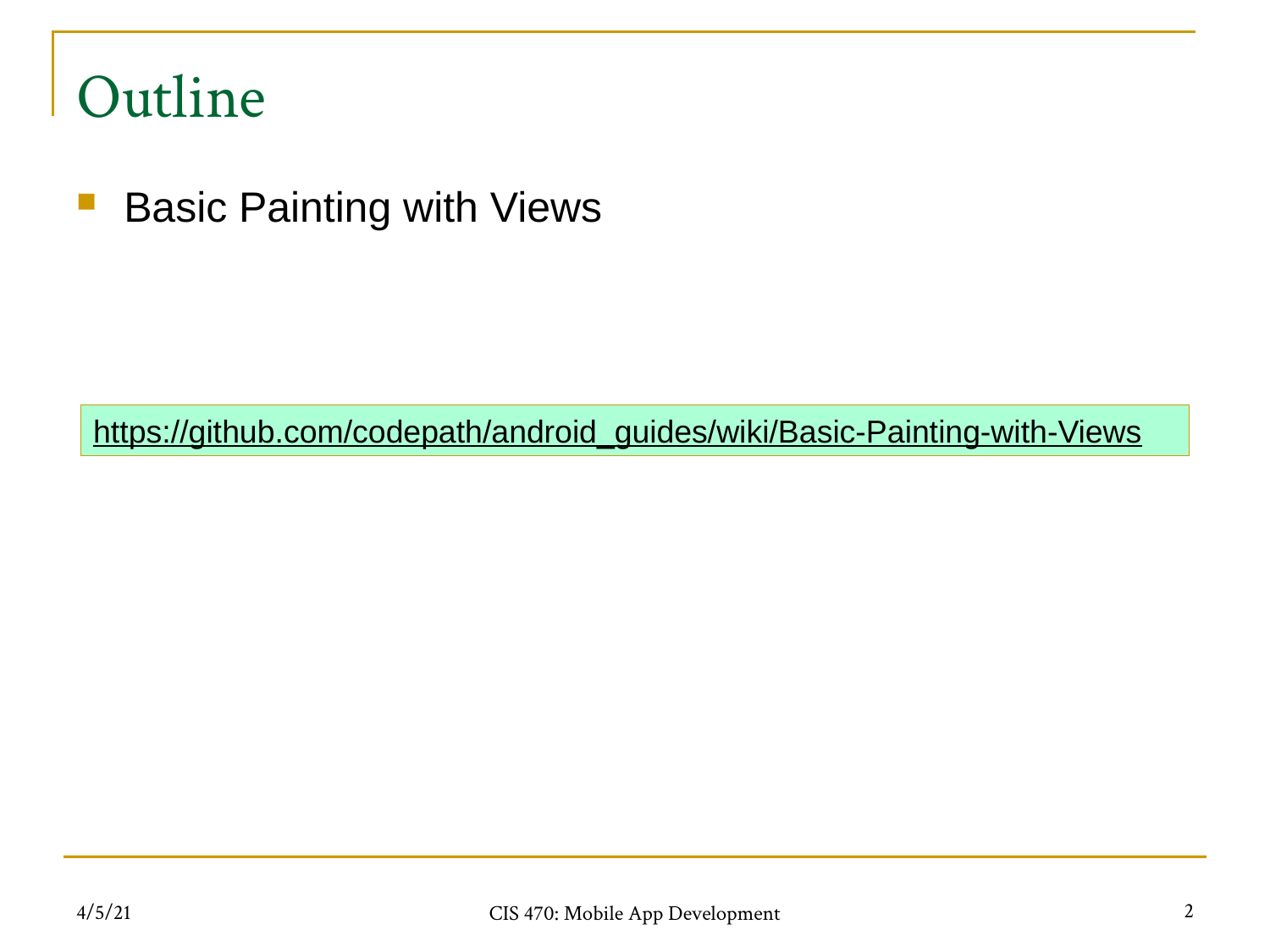

Outline
Basic Painting with Views

https://github.com/codepath/android_guides/wiki/Basic-Painting-with-Views
4/5/21
2
CIS 470: Mobile App Development